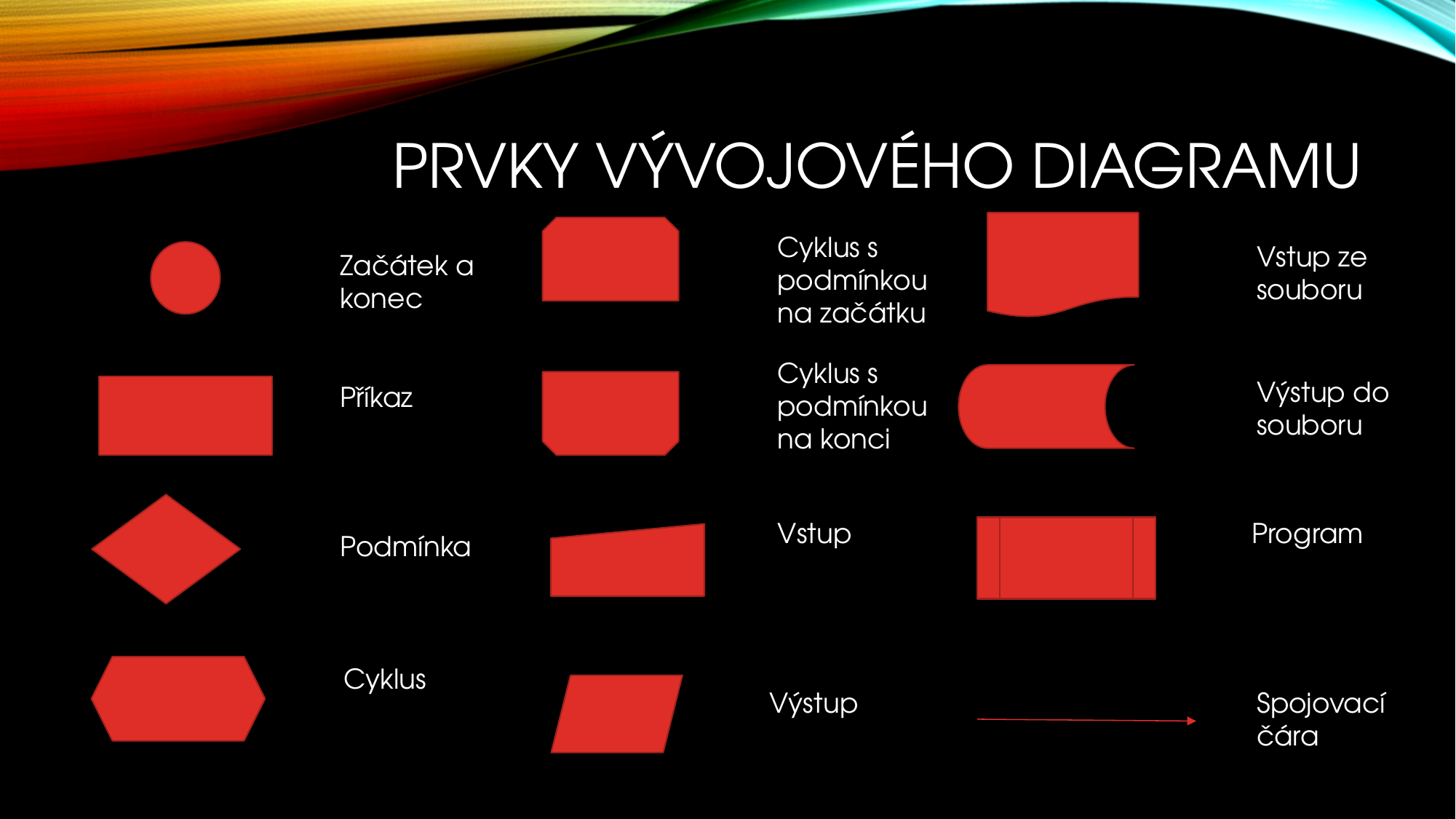

# Prvky vývojového diagramu

Cyklus s podmínkou na začátku
Vstup ze souboru

Začátek a konec
Cyklus s podmínkou na konci

Výstup do souboru

Příkaz

Vstup
Program

Podmínka

Cyklus

Výstup
Spojovací čára